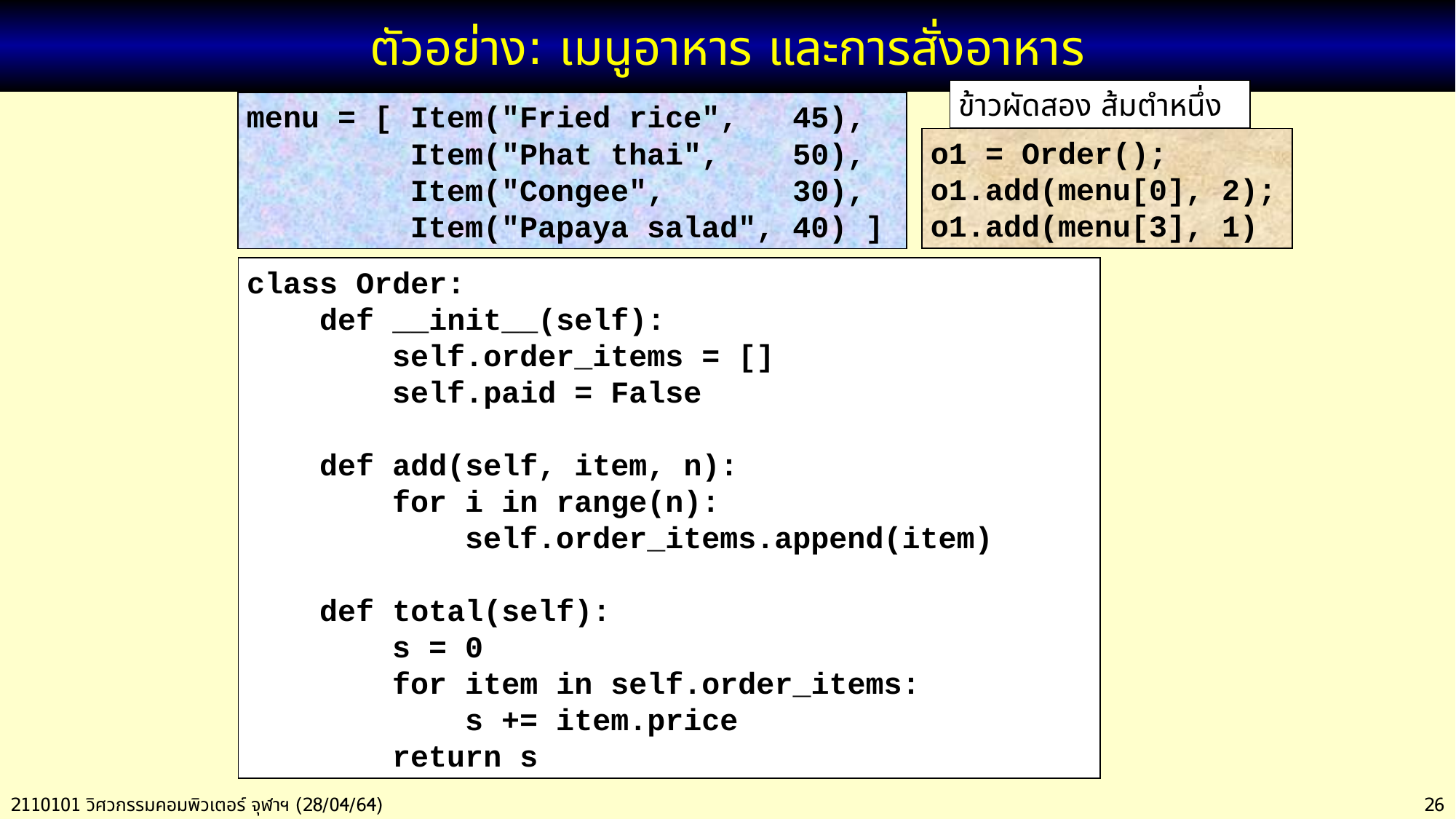

# ตัวอย่าง: เมนูอาหาร และการสั่งอาหาร
ข้าวผัดสอง ส้มตำหนึ่ง
menu = [ Item("Fried rice",   45),
         Item("Phat thai",    50),
         Item("Congee",       30),
         Item("Papaya salad", 40) ]
o1 = Order();
o1.add(menu[0], 2);
o1.add(menu[3], 1)
class Order:
    def __init__(self):
        self.order_items = []
        self.paid = False

    def add(self, item, n):
        for i in range(n):
            self.order_items.append(item)

    def total(self):
        s = 0
        for item in self.order_items:
            s += item.price
        return s